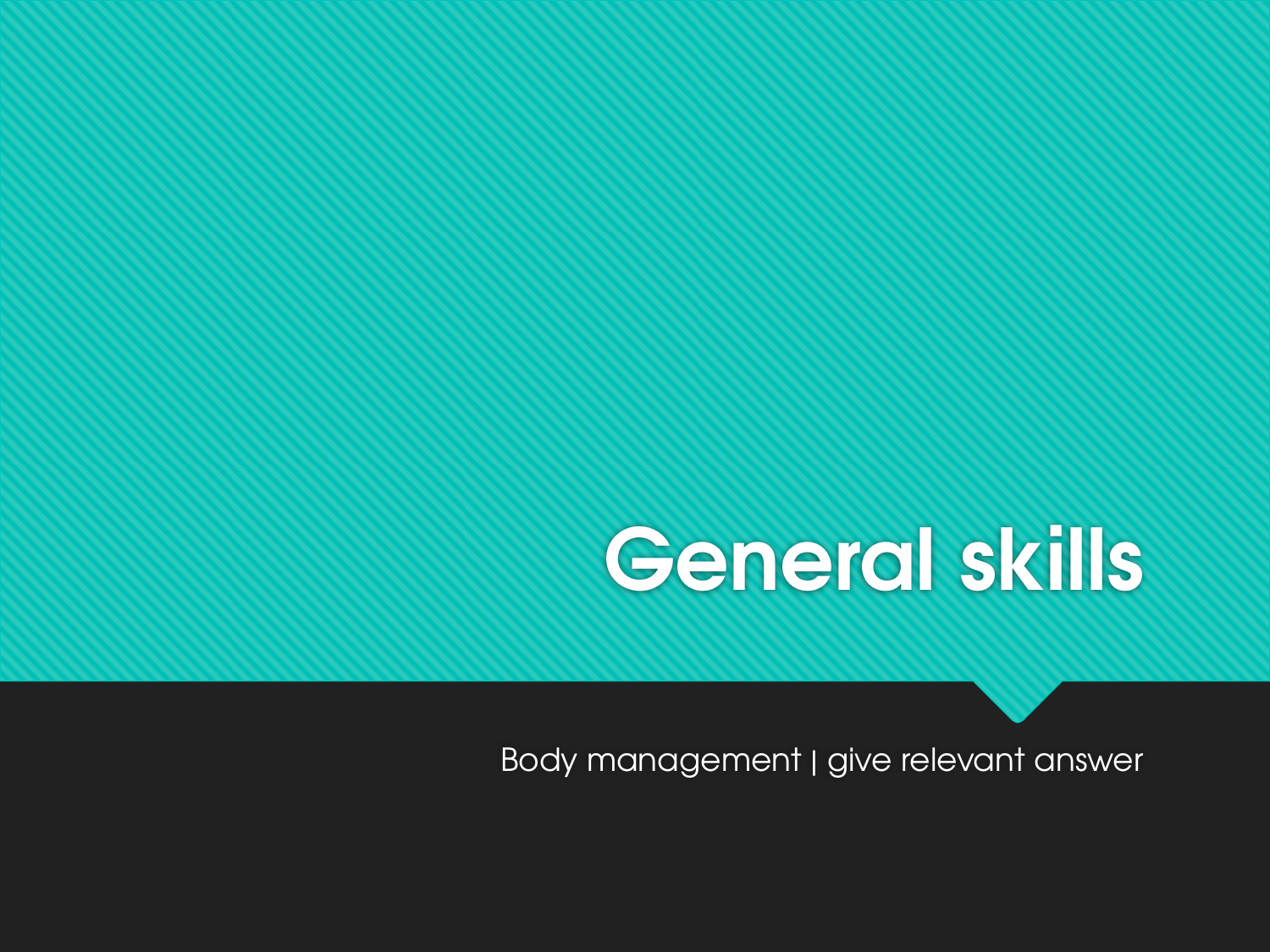

# General skills
Body management | give relevant answer